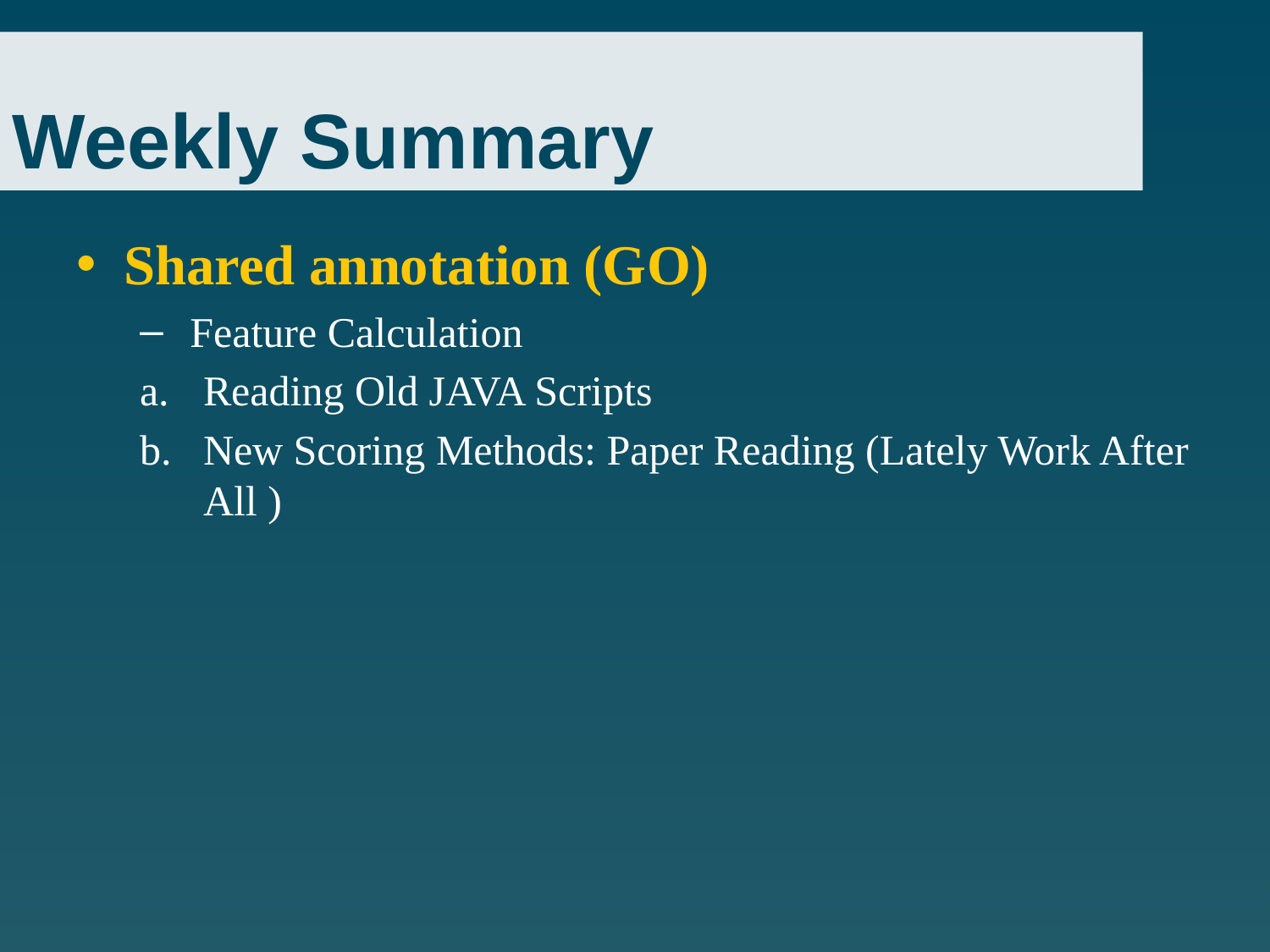

# Weekly Summary
Shared annotation (GO)
 Feature Calculation
Reading Old JAVA Scripts
New Scoring Methods: Paper Reading (Lately Work After All )